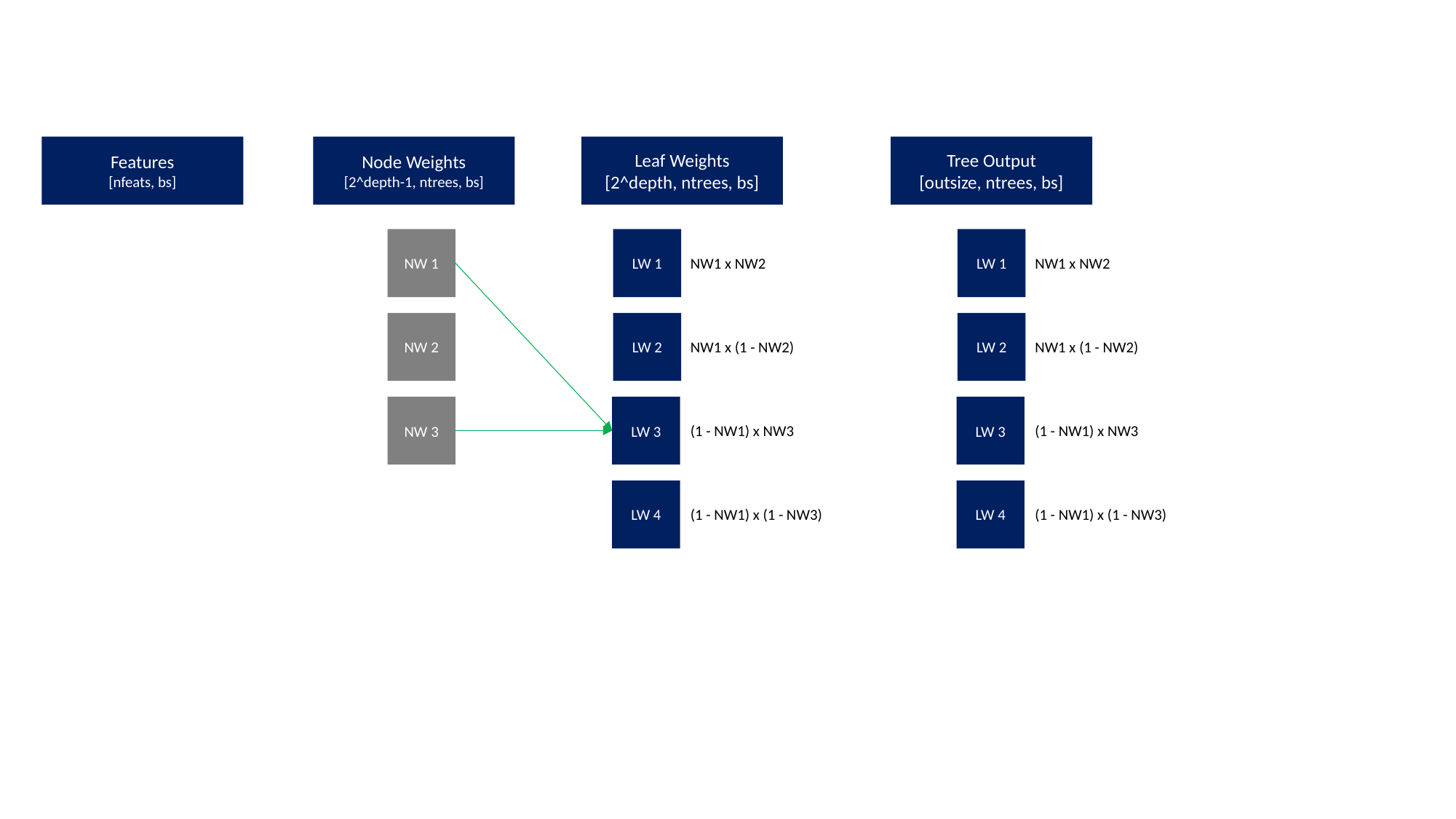

Features
[nfeats, bs]
Node Weights
[2^depth-1, ntrees, bs]
Leaf Weights
[2^depth, ntrees, bs]
Tree Output
[outsize, ntrees, bs]
NW 1
LW 1
LW 1
NW1 x NW2
NW1 x NW2
NW 2
LW 2
LW 2
NW1 x (1 - NW2)
NW1 x (1 - NW2)
NW 3
LW 3
LW 3
(1 - NW1) x NW3
(1 - NW1) x NW3
LW 4
LW 4
(1 - NW1) x (1 - NW3)
(1 - NW1) x (1 - NW3)